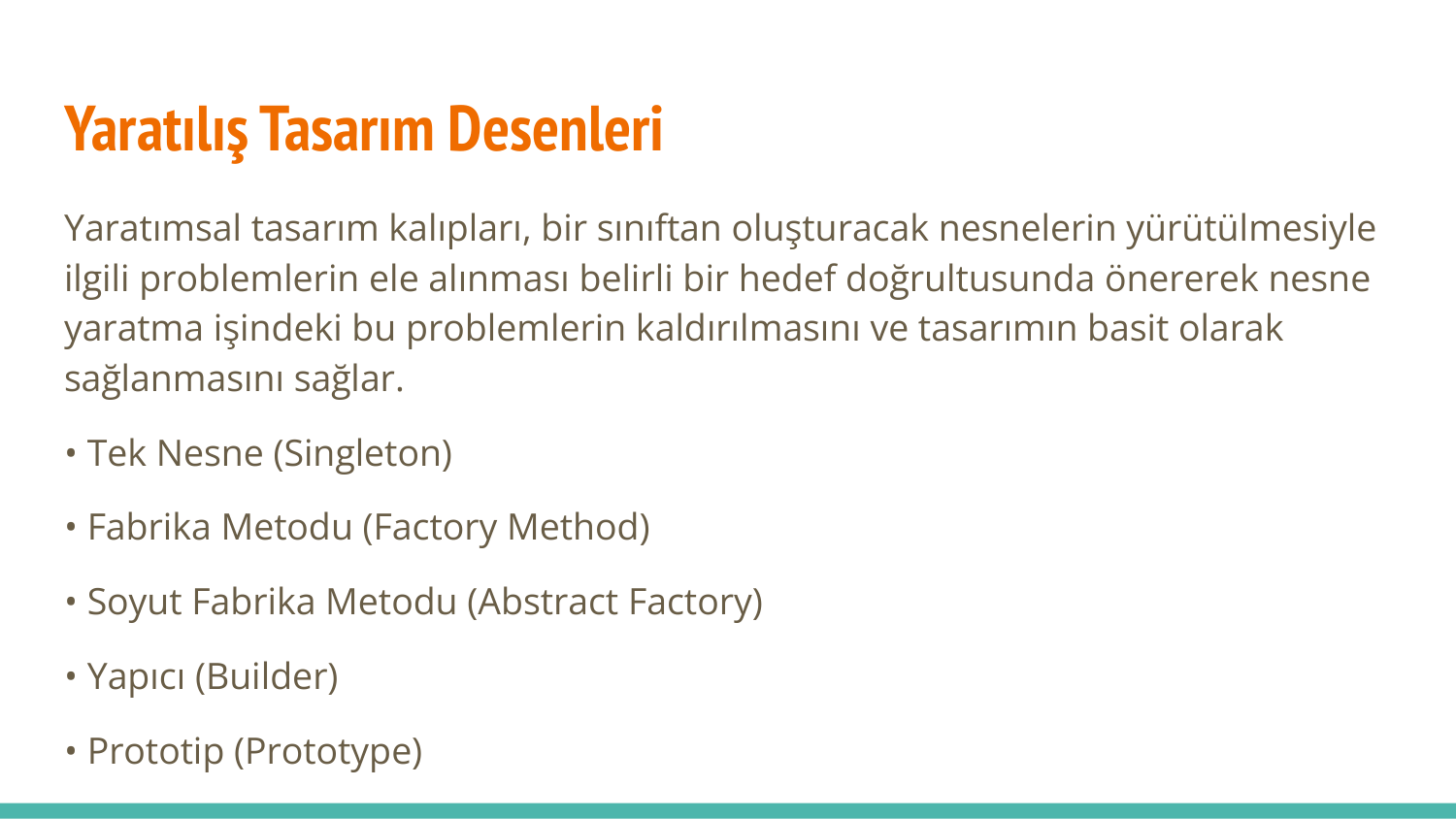

# Yaratılış Tasarım Desenleri
Yaratımsal tasarım kalıpları, bir sınıftan oluşturacak nesnelerin yürütülmesiyle ilgili problemlerin ele alınması belirli bir hedef doğrultusunda önererek nesne yaratma işindeki bu problemlerin kaldırılmasını ve tasarımın basit olarak sağlanmasını sağlar.
• Tek Nesne (Singleton)
• Fabrika Metodu (Factory Method)
• Soyut Fabrika Metodu (Abstract Factory)
• Yapıcı (Builder)
• Prototip (Prototype)